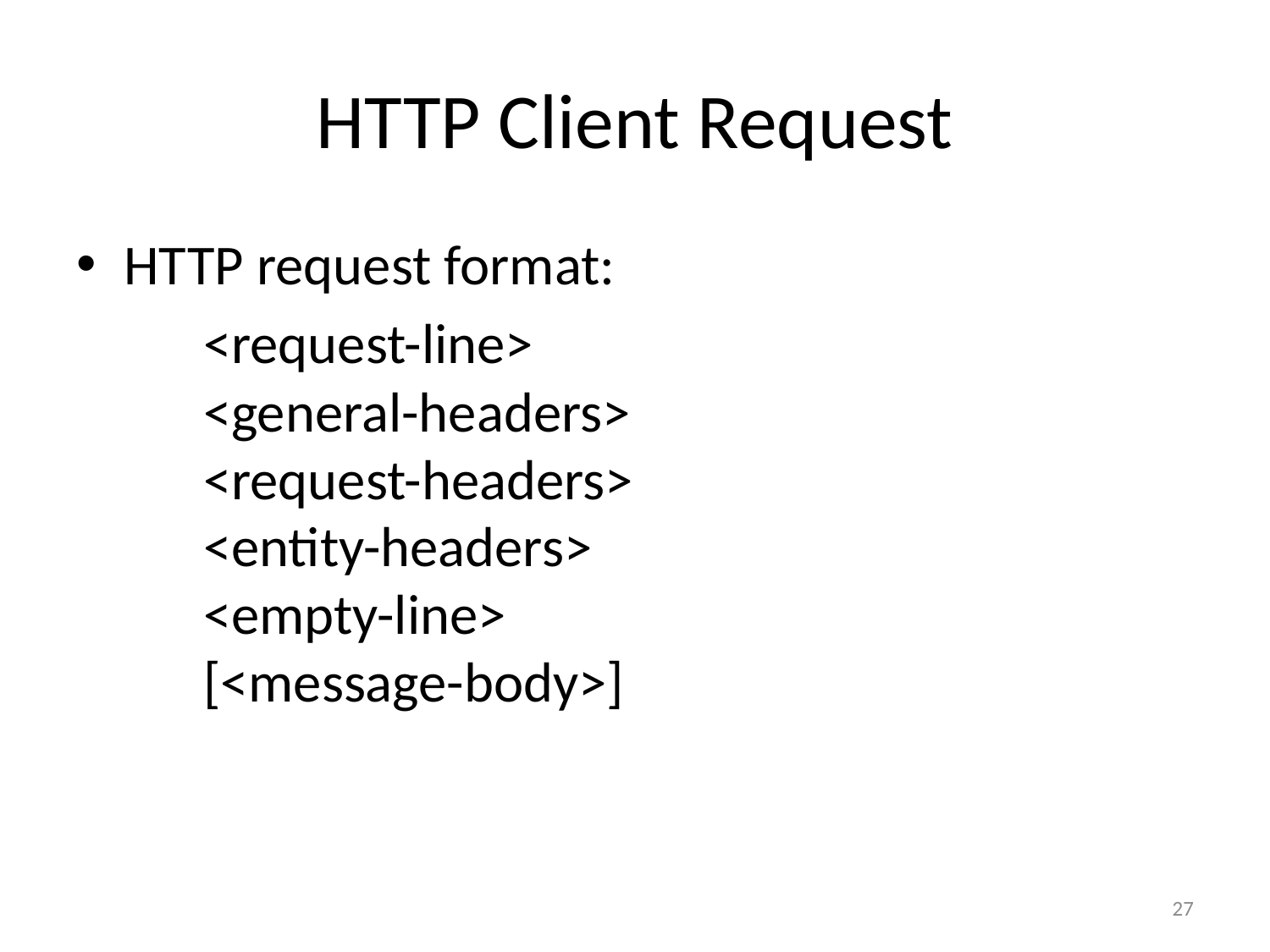

# HTTP Client Request
HTTP request format:
	<request-line>
	<general-headers>
	<request-headers>
	<entity-headers>
	<empty-line>
	[<message-body>]
27